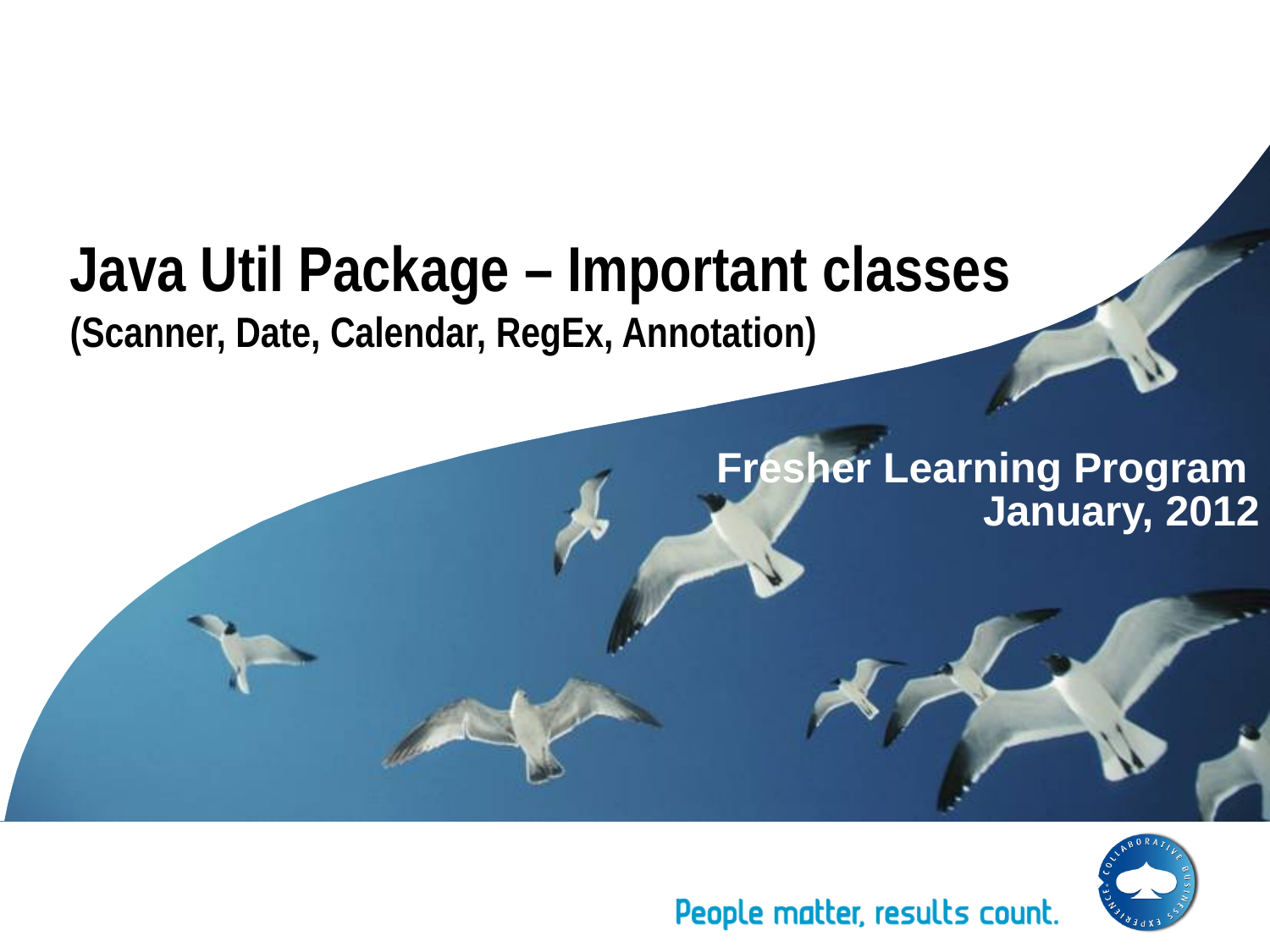

Java Util Package – Important classes
(Scanner, Date, Calendar, RegEx, Annotation)
Fresher Learning Program
January, 2012